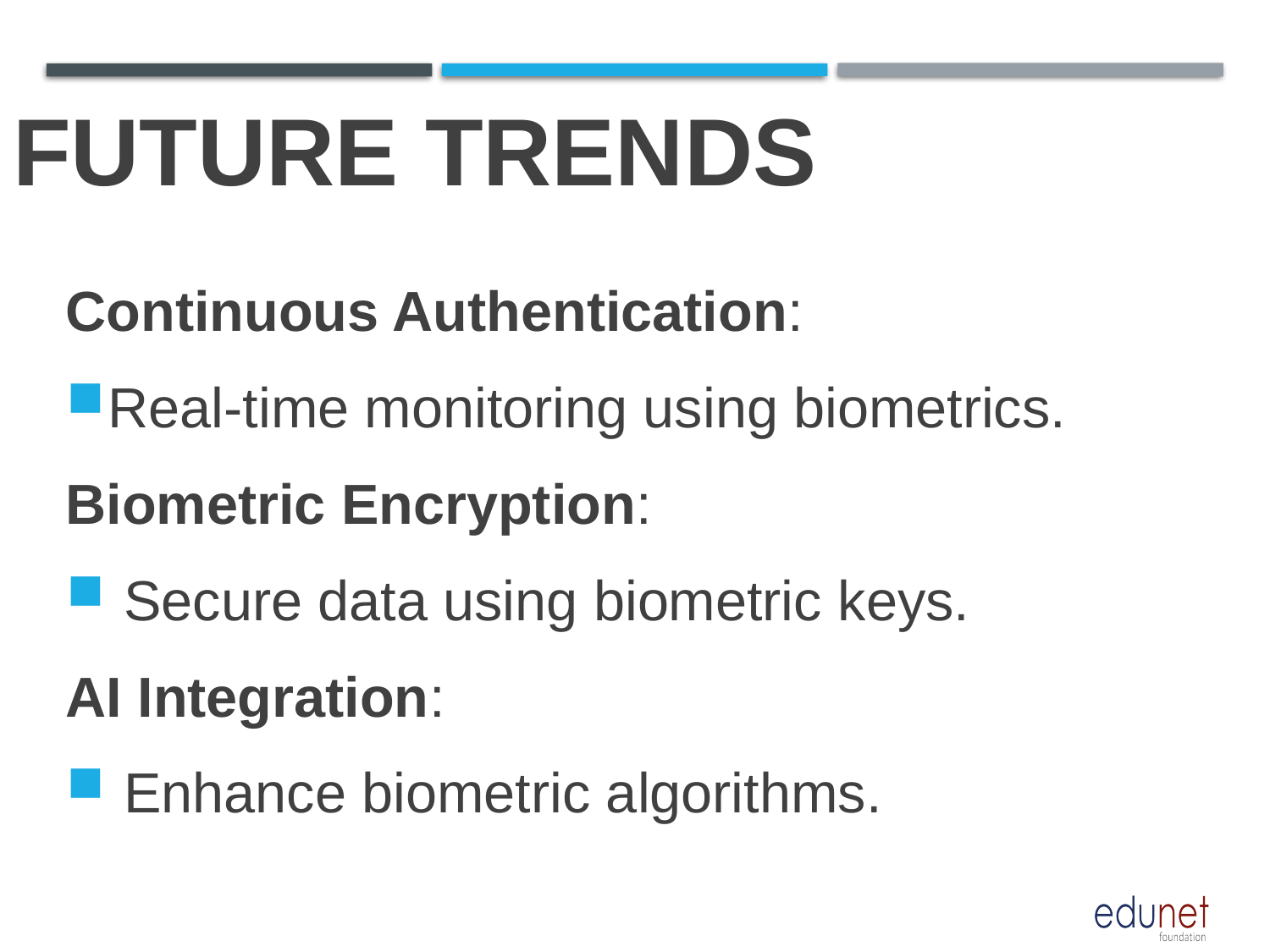

# FUTURE TRENDS
Continuous Authentication:
Real-time monitoring using biometrics.
Biometric Encryption:
 Secure data using biometric keys.
AI Integration:
 Enhance biometric algorithms.